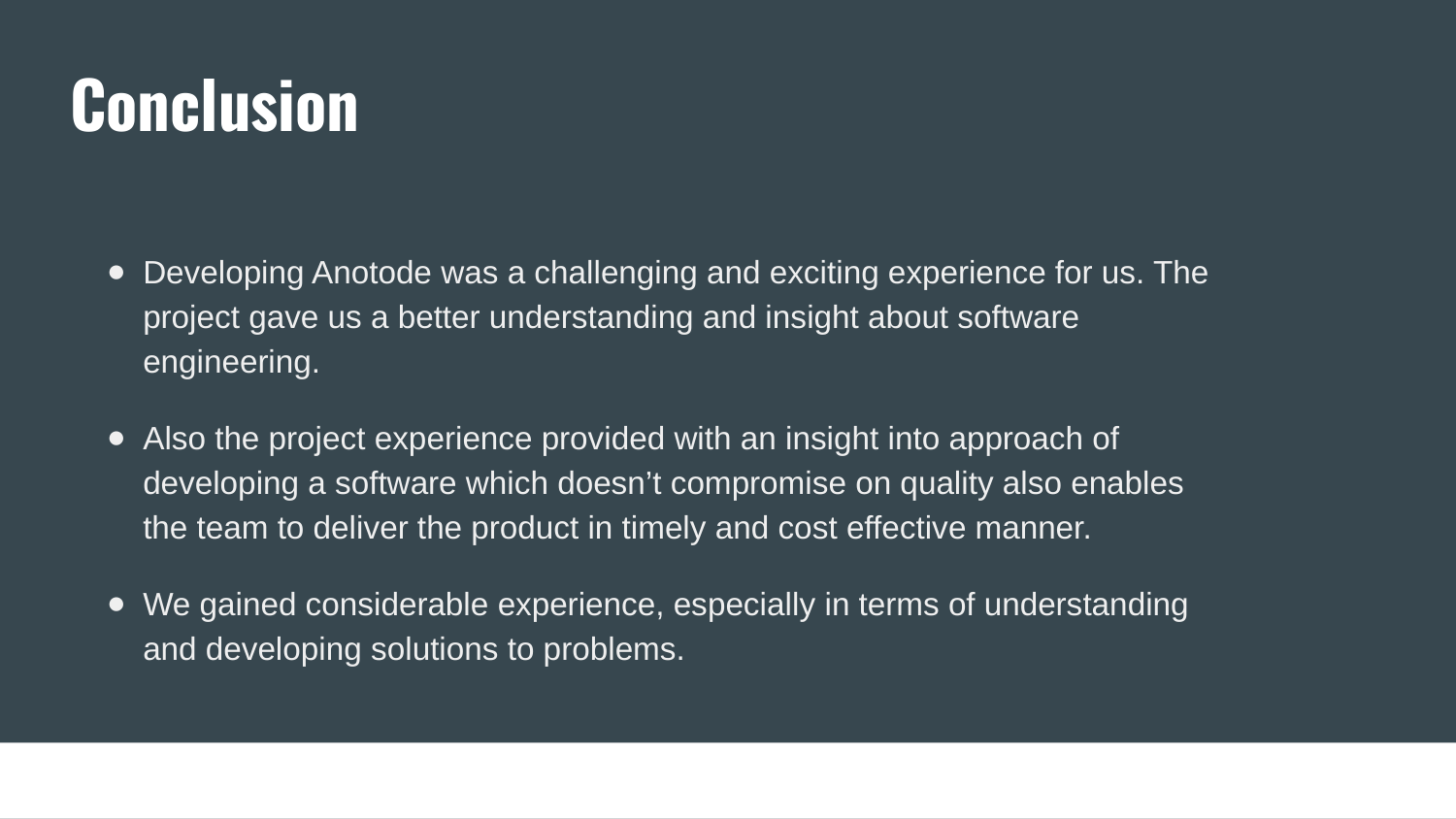

# Conclusion
Developing Anotode was a challenging and exciting experience for us. The project gave us a better understanding and insight about software engineering.
Also the project experience provided with an insight into approach of developing a software which doesn’t compromise on quality also enables the team to deliver the product in timely and cost effective manner.
We gained considerable experience, especially in terms of understanding and developing solutions to problems.